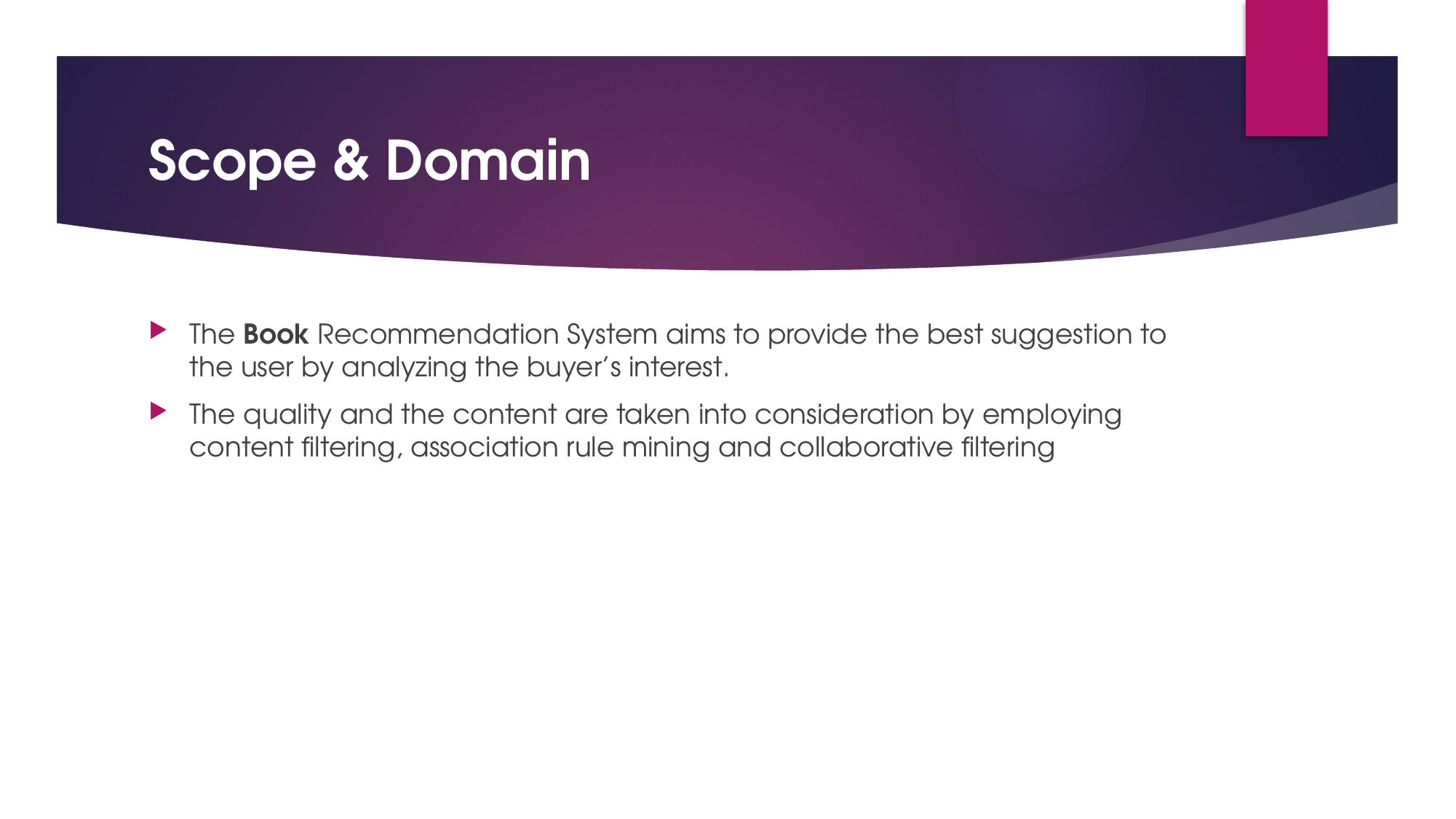

# Scope & Domain
The Book Recommendation System aims to provide the best suggestion to the user by analyzing the buyer’s interest.
The quality and the content are taken into consideration by employing content filtering, association rule mining and collaborative filtering